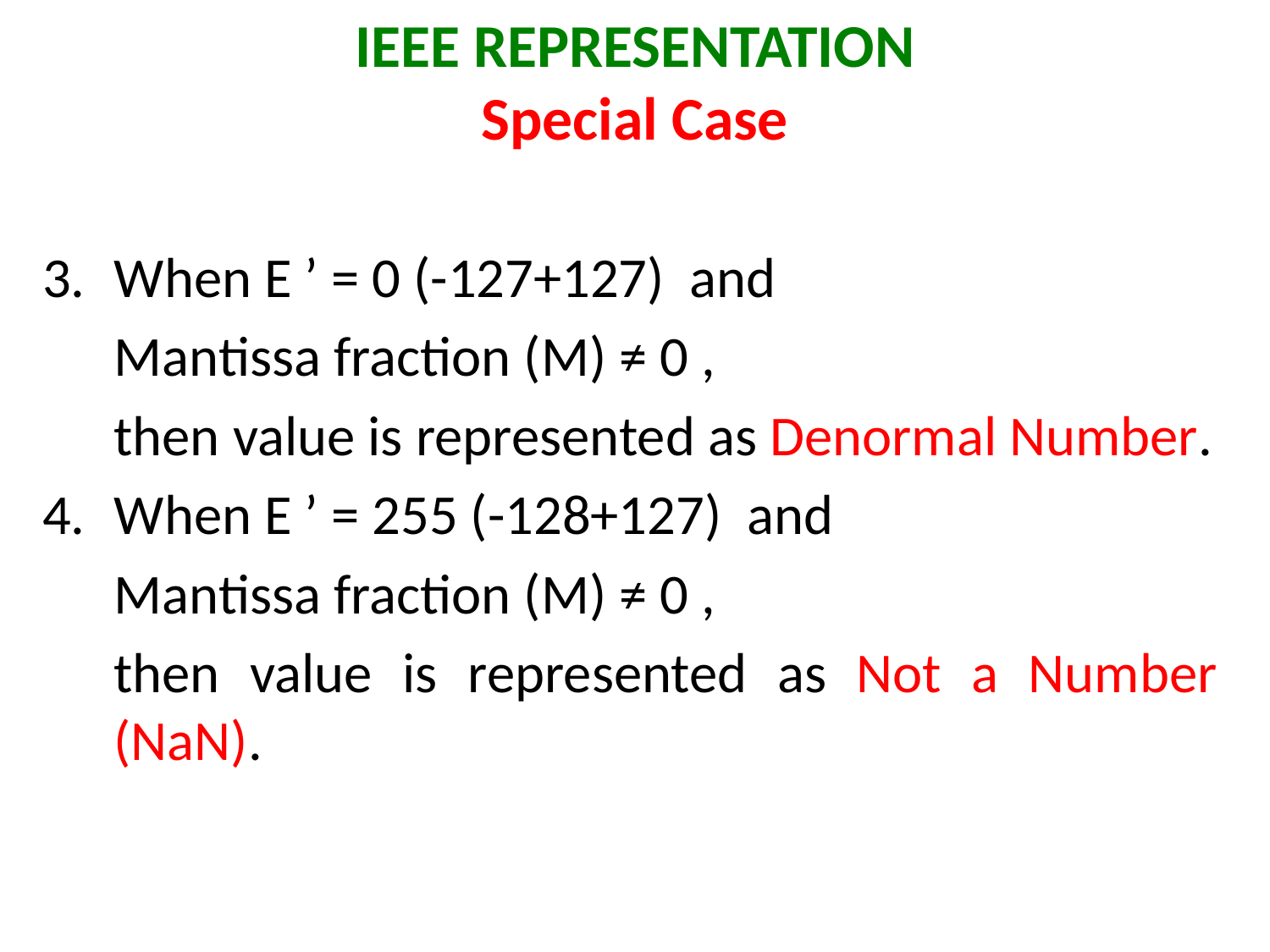

# IEEE REPRESENTATION Special Case
3.	When E ’ = 0 (-127+127)  and
	Mantissa fraction (M) ≠ 0 ,
	then value is represented as Denormal Number.
4.	When E ’ = 255 (-128+127)  and
	Mantissa fraction (M) ≠ 0 ,
	then value is represented as Not a Number (NaN).